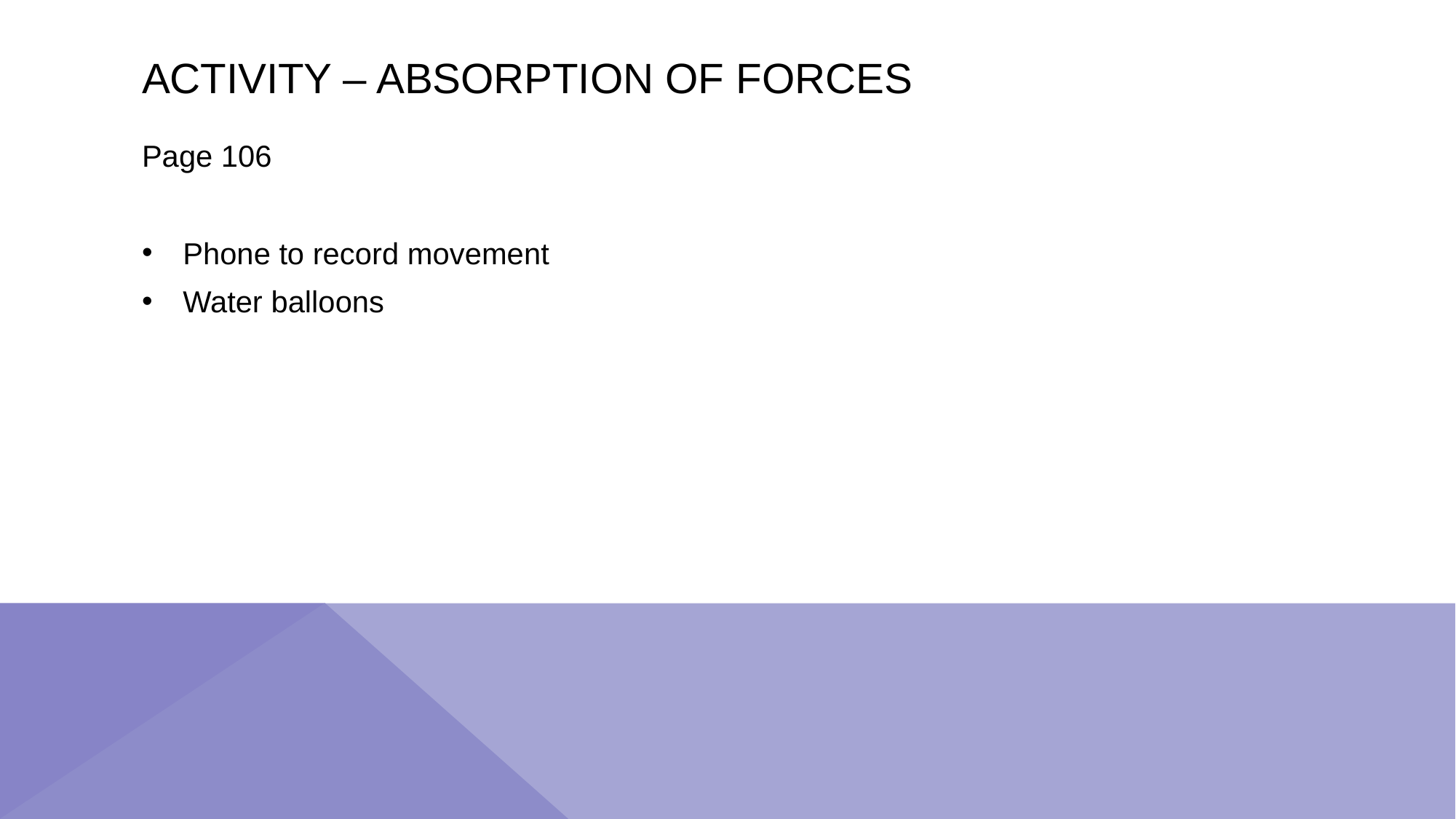

# Activity – Absorption of forces
Page 106

Phone to record movement
Water balloons